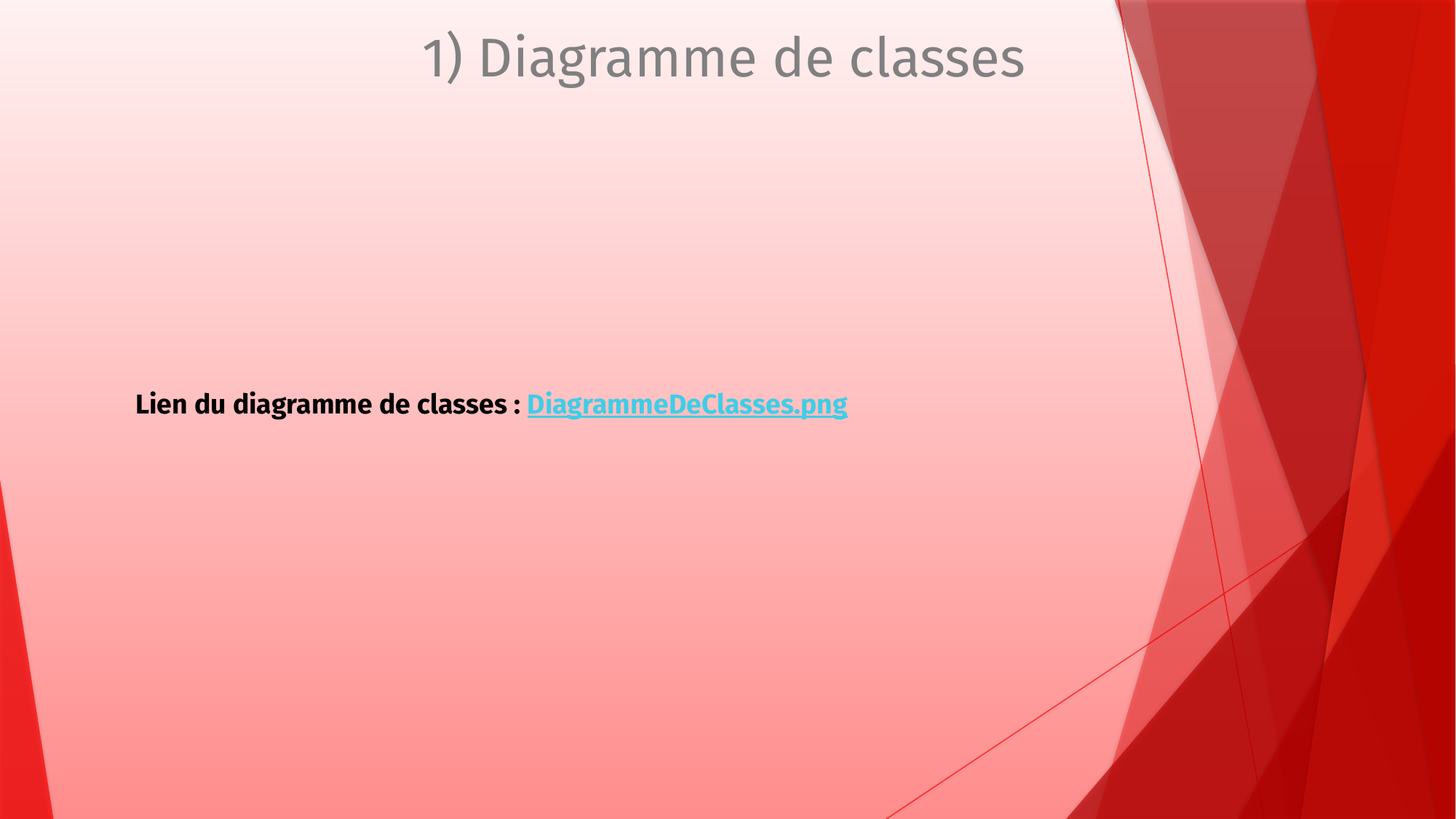

# 1) Diagramme de classes
Lien du diagramme de classes : DiagrammeDeClasses.png